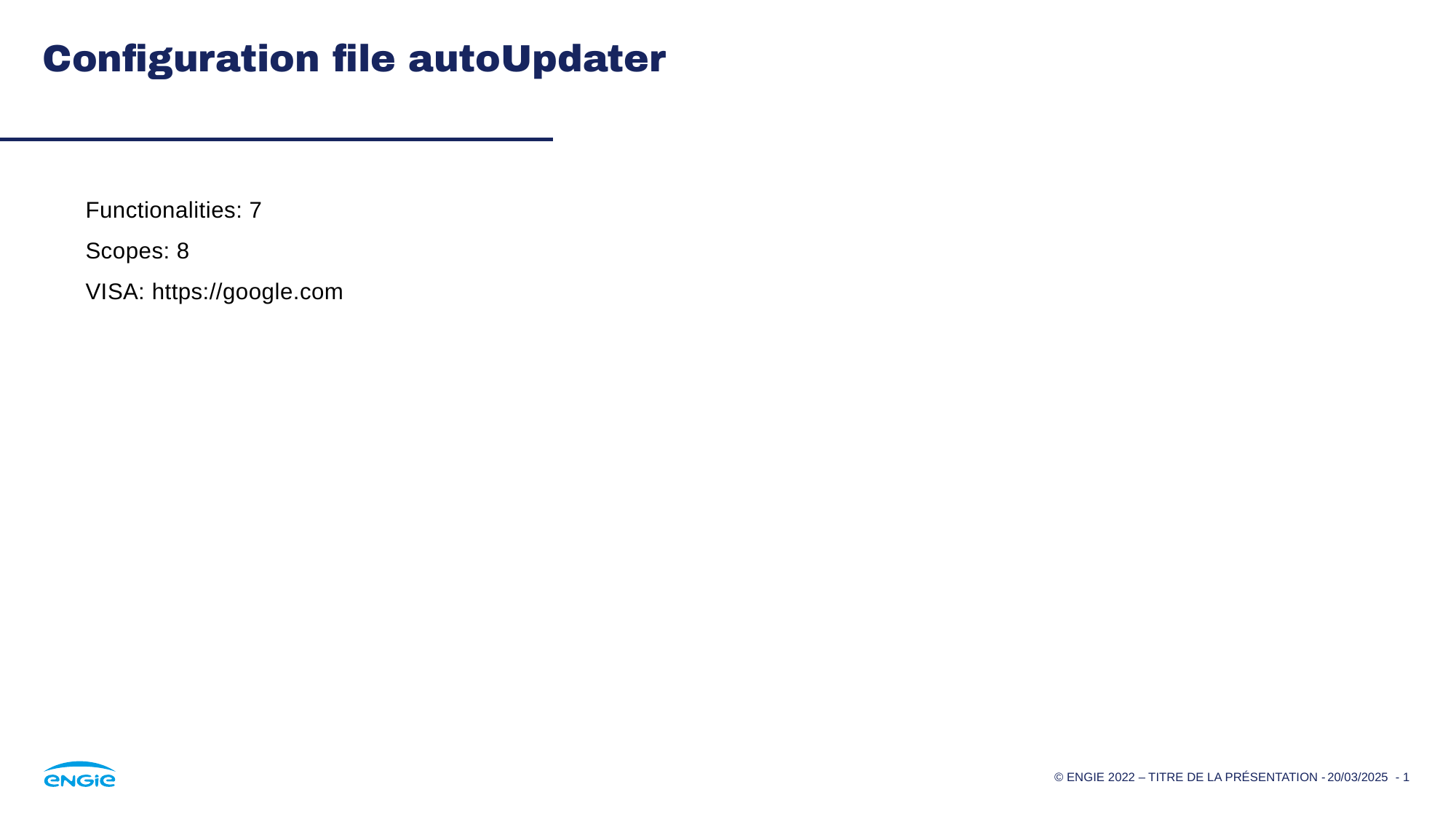

# Configuration file autoUpdater
Functionalities: 7
Scopes: 8
VISA: https://google.com

20/03/2025
- 1
© ENGIE 2022 – TITRE DE LA PRÉSENTATION -